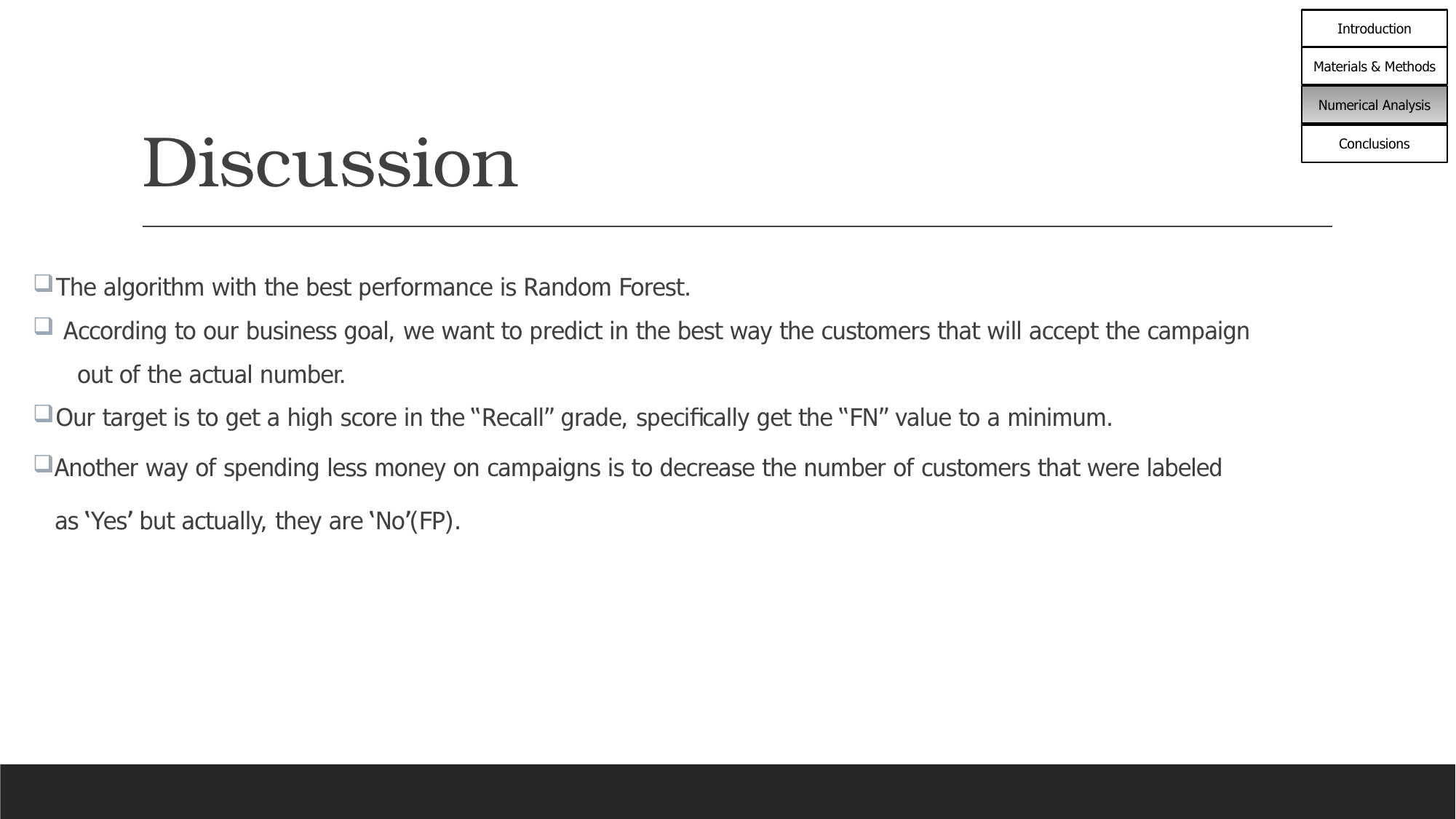

Introduction
Materials & Methods
Numerical Analysis
Conclusions
# Discussion
The algorithm with the best performance is Random Forest.
 According to our business goal, we want to predict in the best way the customers that will accept the campaign
      out of the actual number.
Our target is to get a high score in the “Recall” grade, specifically get the “FN” value to a minimum.
Another way of spending less money on campaigns is to decrease the number of customers that were labeled
   as ‘Yes’ but actually, they are ‘No’(FP).